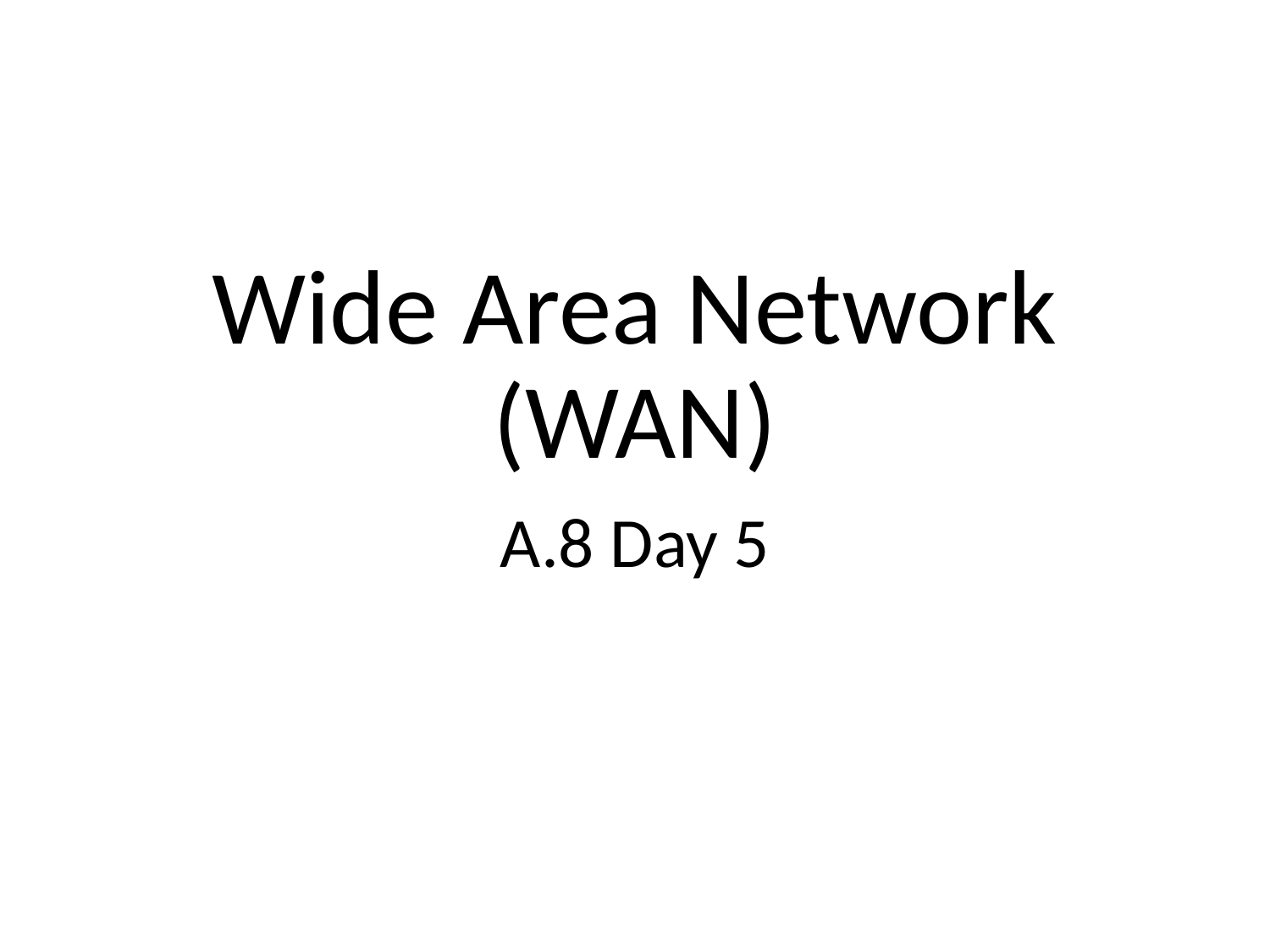

# Wide Area Network (WAN)
A.8 Day 5